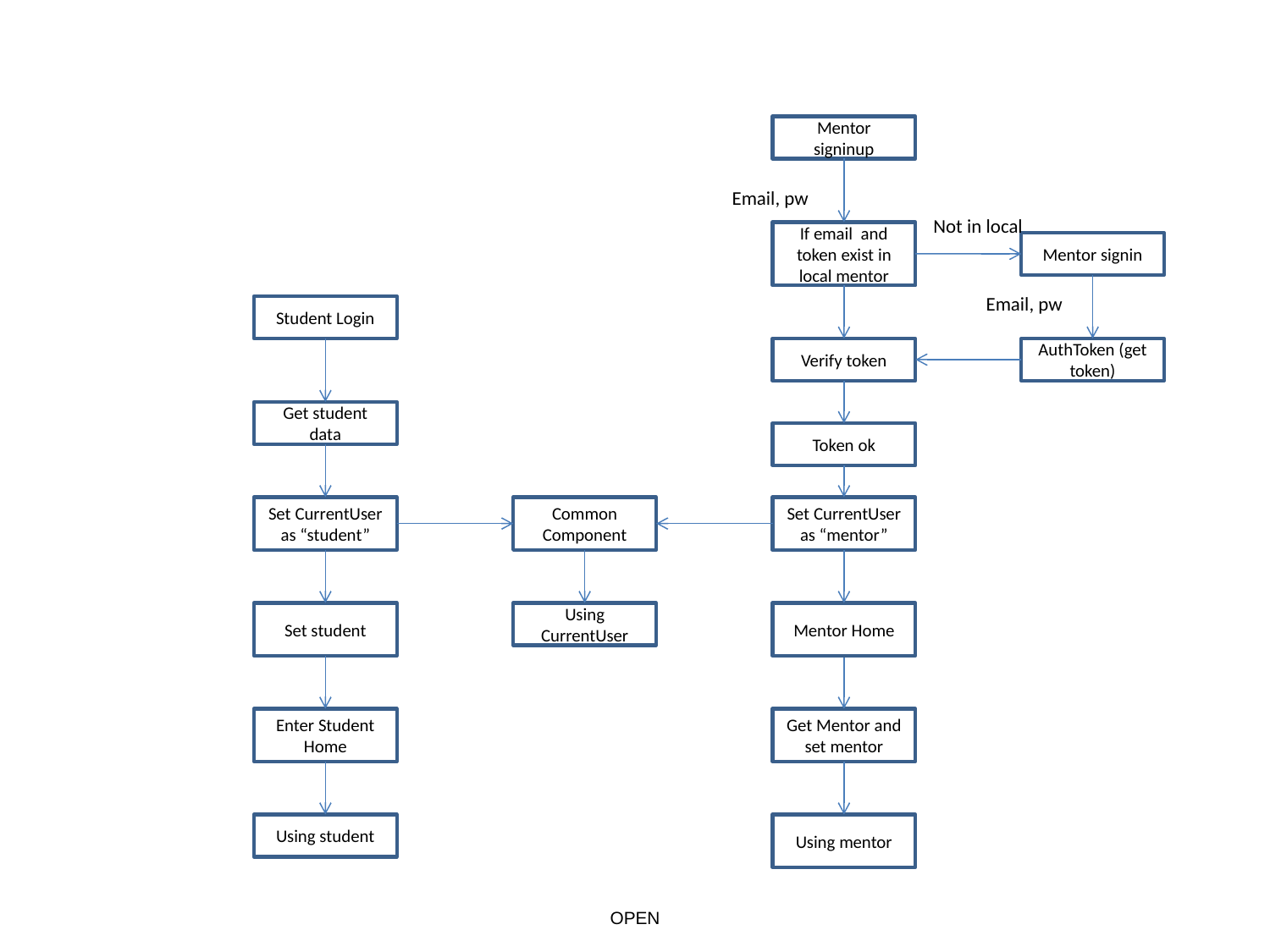

Mentor signinup
Email, pw
Not in local
If email  and token exist in local mentor
Mentor signin
Email, pw
Student Login
Verify token
AuthToken (get token)
Get student data
Token ok
Set CurrentUser as “student”
Common Component
Set CurrentUser as “mentor”
Set student
Using CurrentUser
Mentor Home
Enter Student Home
Get Mentor and set mentor
Using student
Using mentor